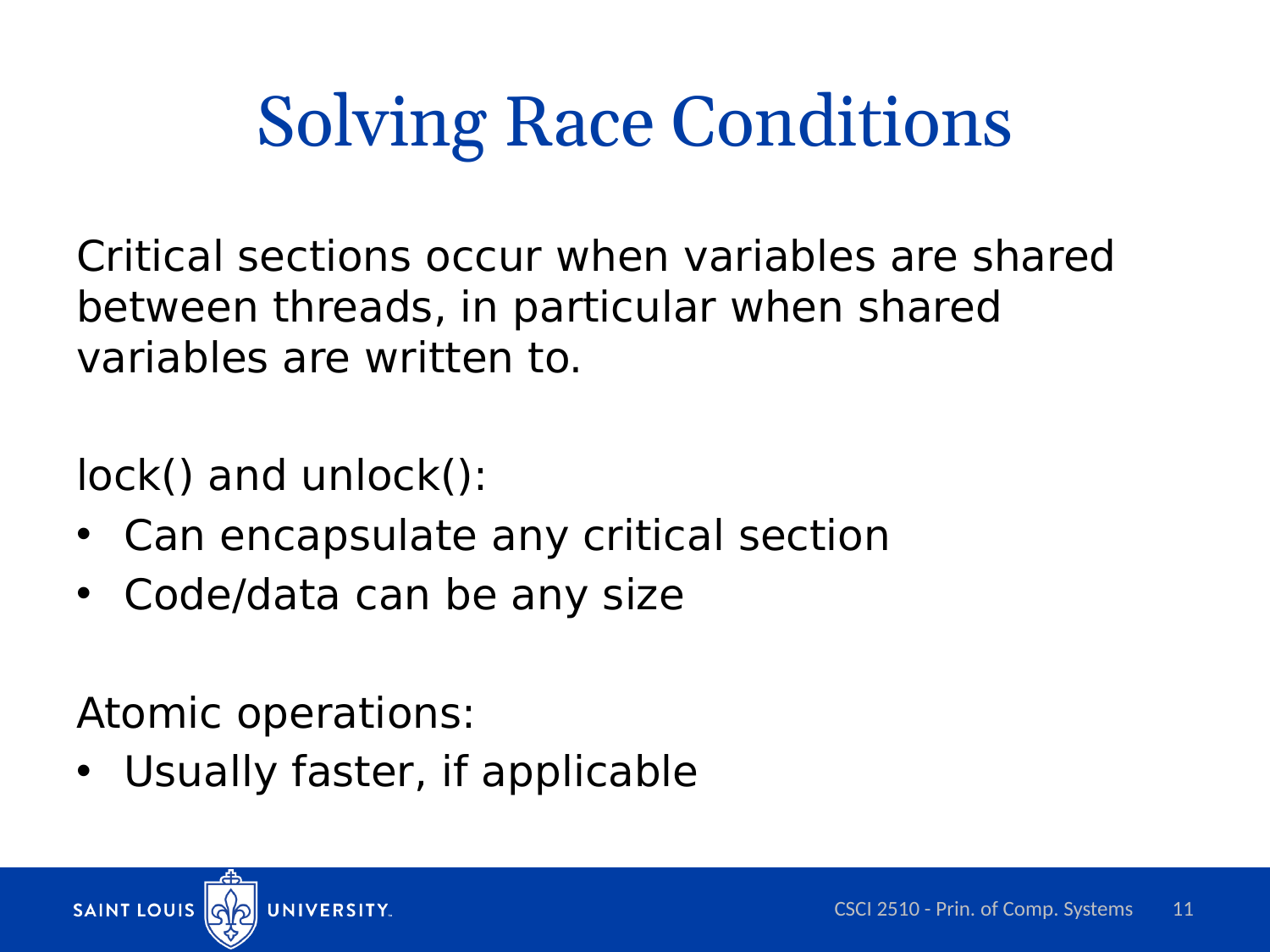

# Solving Race Conditions
Critical sections occur when variables are shared between threads, in particular when shared variables are written to.

lock() and unlock():
Can encapsulate any critical section
Code/data can be any size

Atomic operations:
Usually faster, if applicable
CSCI 2510 - Prin. of Comp. Systems
11